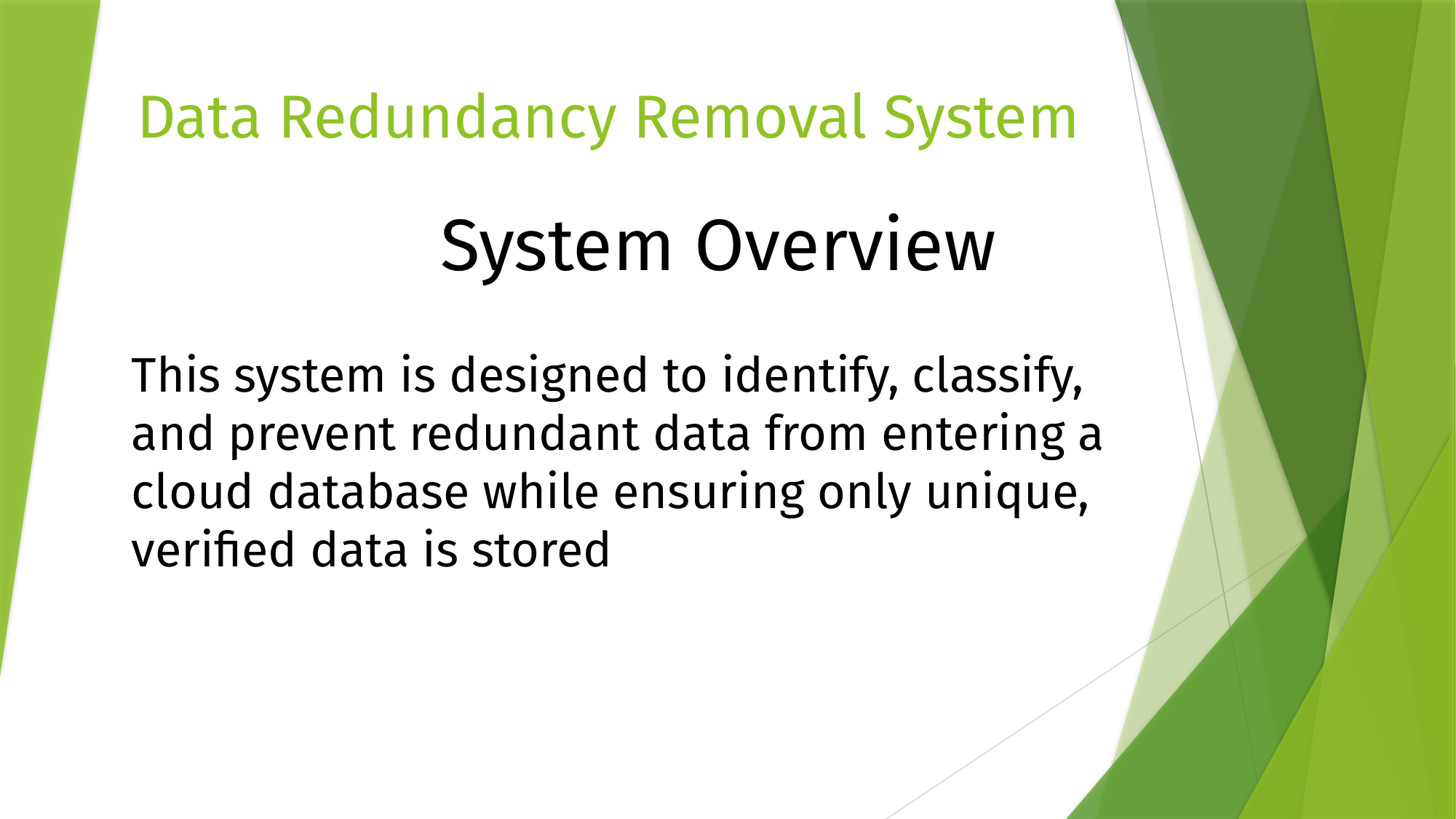

# Data Redundancy Removal System
                System Overview

This system is designed to identify, classify, and prevent redundant data from entering a cloud database while ensuring only unique, verified data is stored